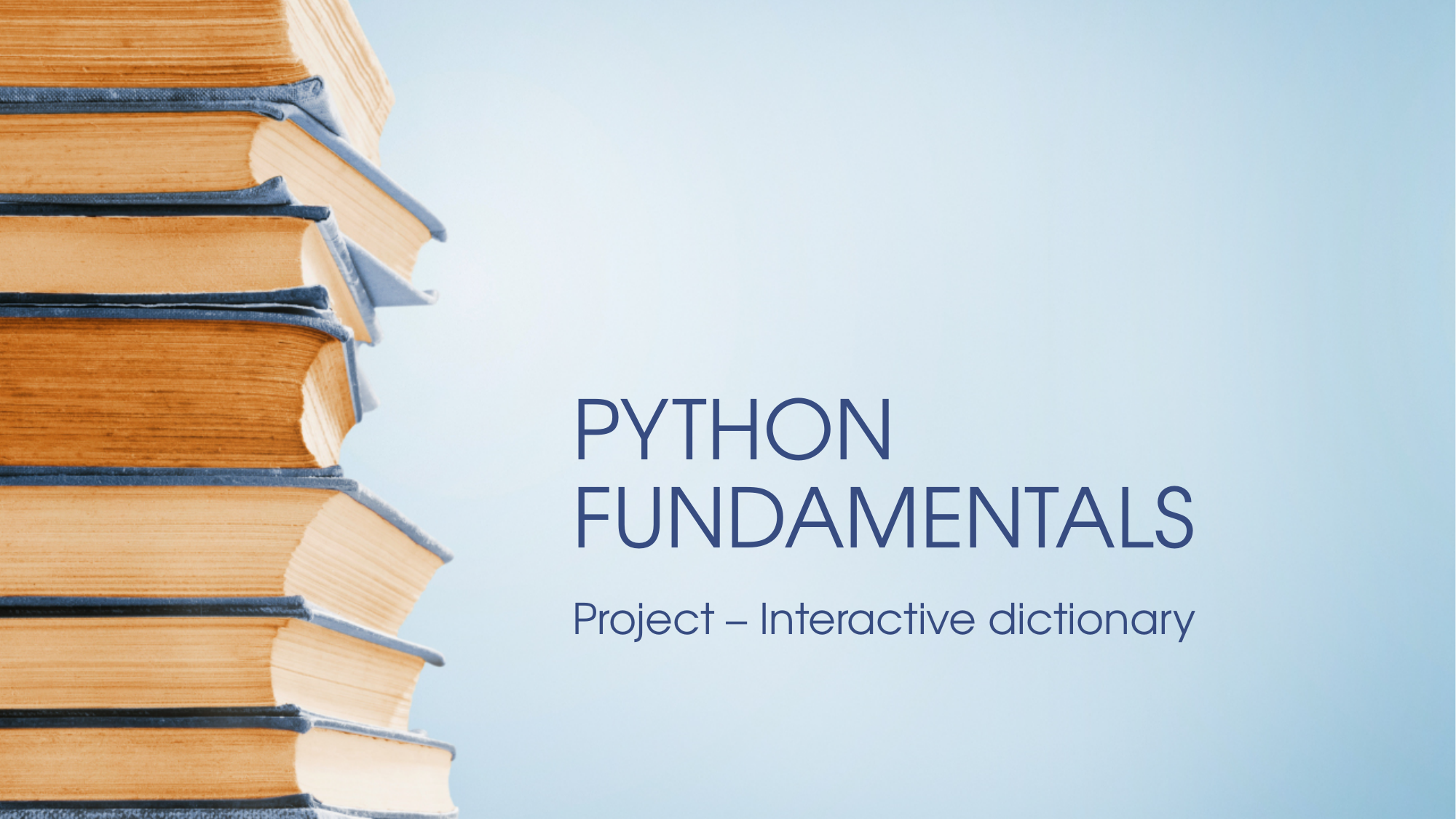

# PYTHON FUNDAMENTALS
Project – Interactive dictionary